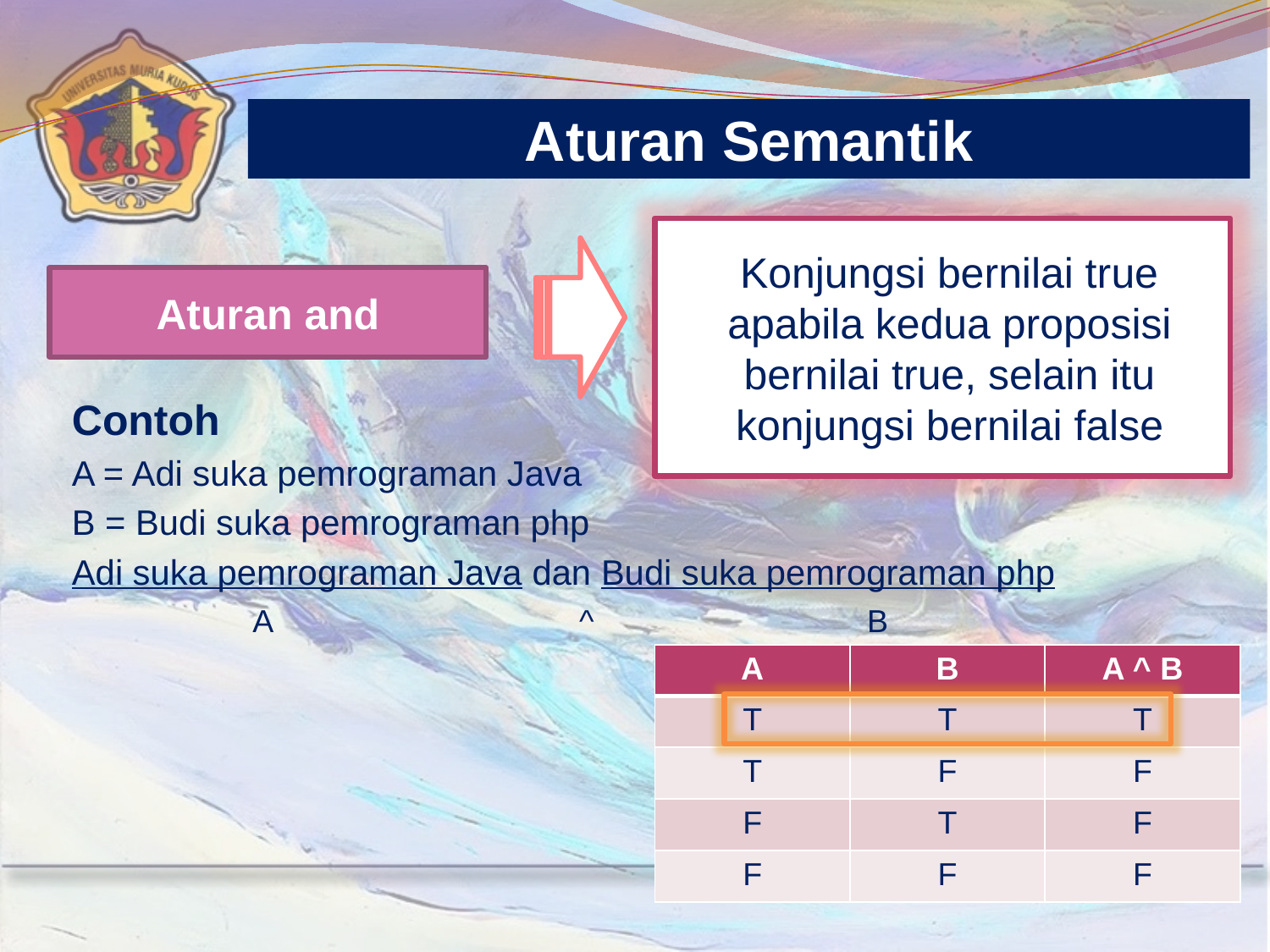

Aturan Semantik
Konjungsi bernilai true apabila kedua proposisi bernilai true, selain itu konjungsi bernilai false

Aturan and
Contoh
A = Adi suka pemrograman Java
B = Budi suka pemrograman php
Adi suka pemrograman Java dan Budi suka pemrograman php
A
^
B

| A | B | A ^ B |
| --- | --- | --- |
| T | T | T |
| T | F | F |
| F | T | F |
| F | F | F |